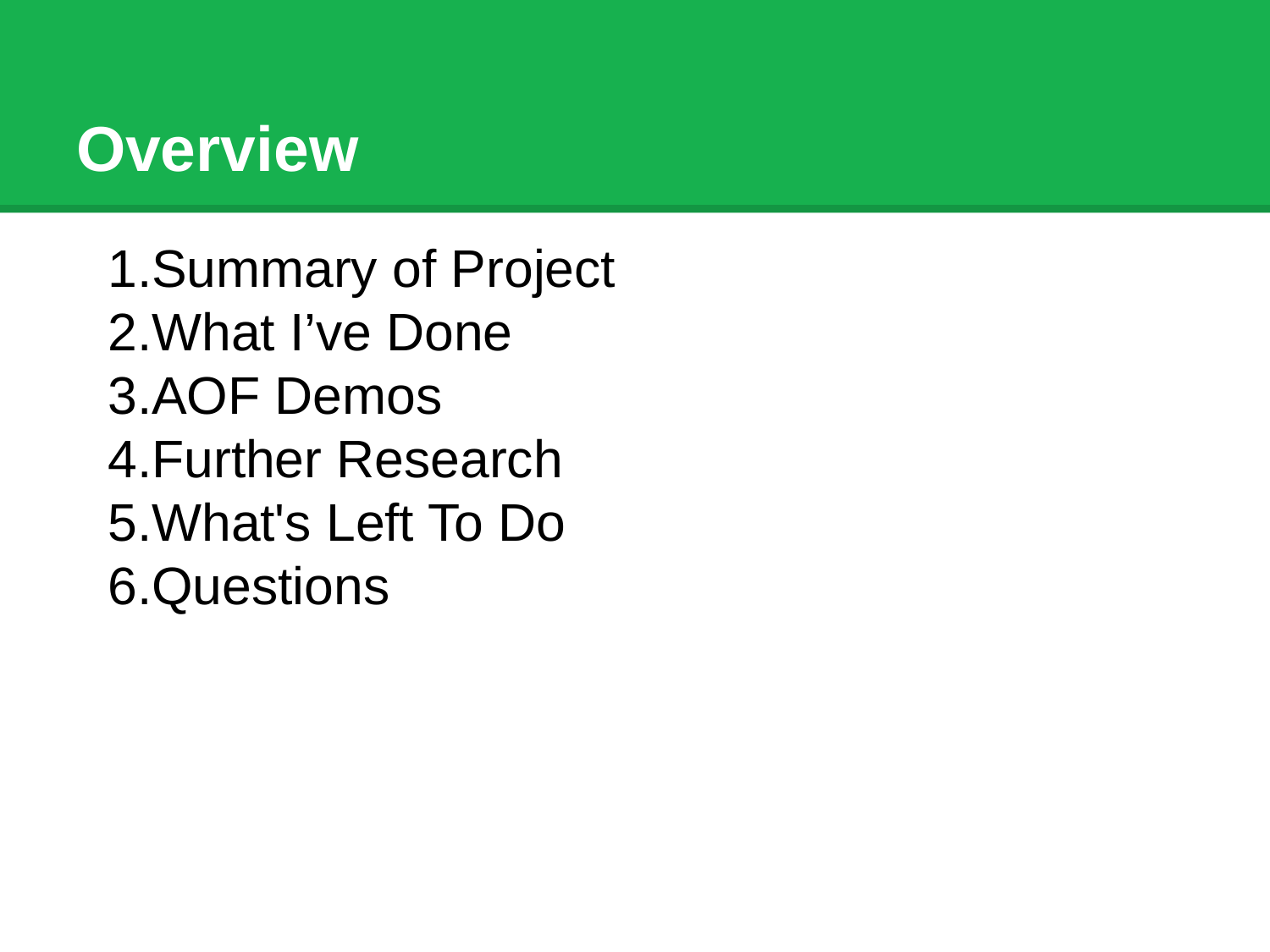

# Overview
Summary of Project
What I’ve Done
AOF Demos
Further Research
What's Left To Do
Questions